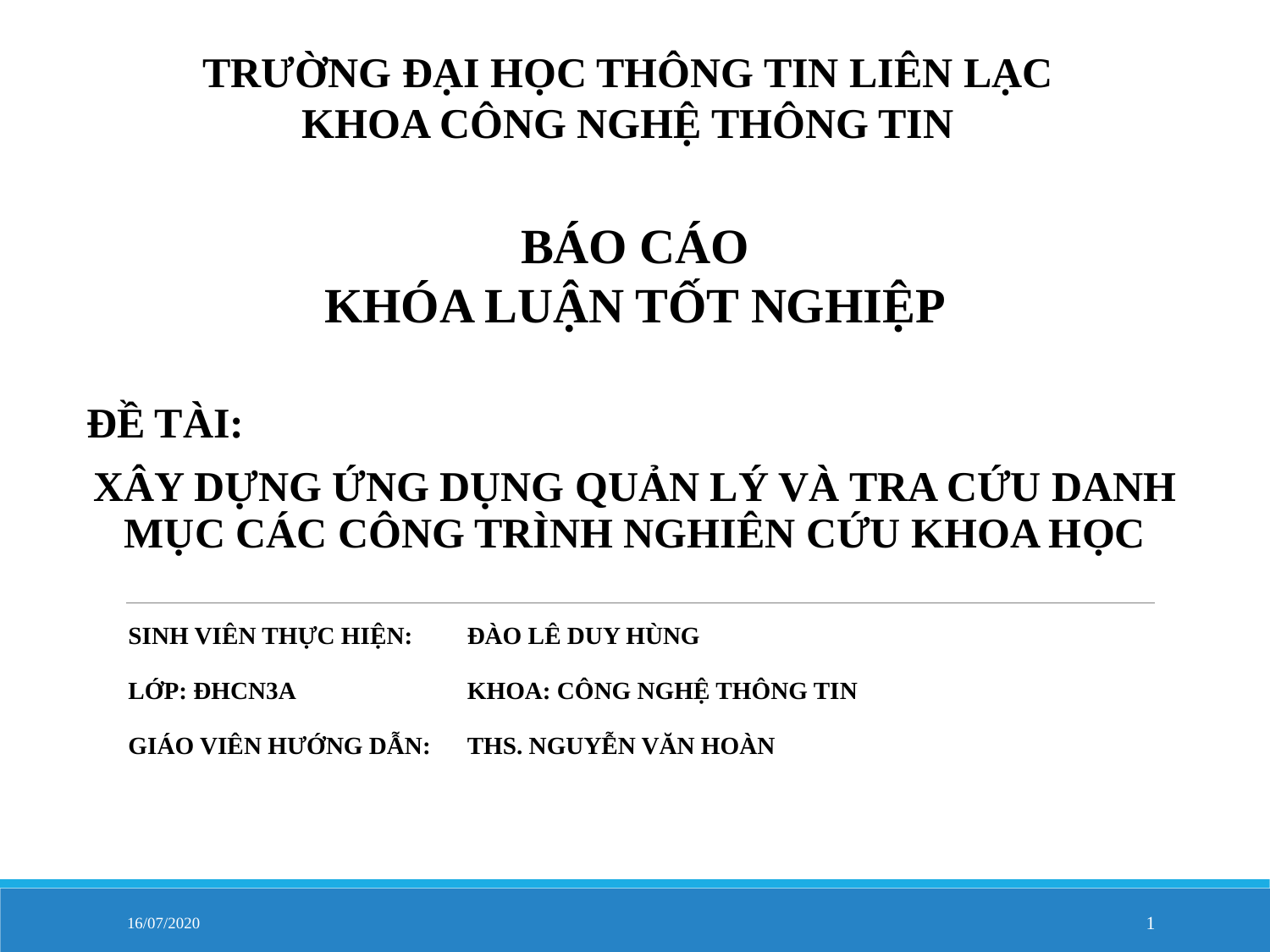

TRƯỜNG ĐẠI HỌC THÔNG TIN LIÊN LẠC
KHOA CÔNG NGHỆ THÔNG TIN
BÁO CÁO
KHÓA LUẬN TỐT NGHIỆP
| ĐỀ TÀI: |  |
| --- | --- |
| XÂY DỰNG ỨNG DỤNG QUẢN LÝ VÀ TRA CỨU DANH MỤC CÁC CÔNG TRÌNH NGHIÊN CỨU KHOA HỌC |  |
| SINH VIÊN THỰC HIỆN: | ĐÀO LÊ DUY HÙNG |
| --- | --- |
| LỚP: ĐHCN3A | KHOA: CÔNG NGHỆ THÔNG TIN |
| GIÁO VIÊN HƯỚNG DẪN: | THS. NGUYỄN VĂN HOÀN |
16/07/2020
1